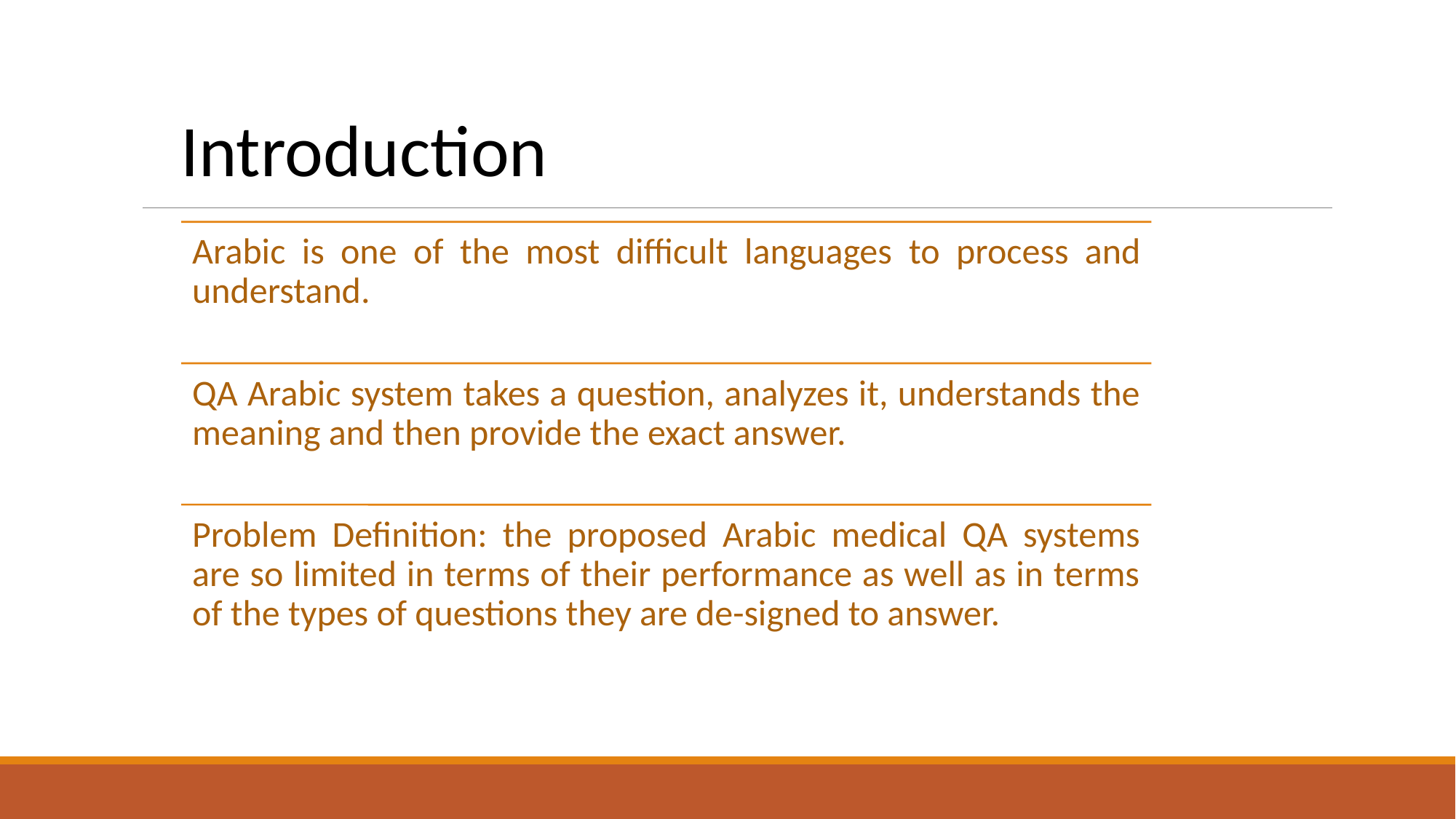

Introduction
Arabic is one of the most difficult languages ​​to process and understand.
QA Arabic system takes a question, analyzes it, understands the meaning and then provide the exact answer.
Problem Definition: the proposed Arabic medical QA systems are so limited in terms of their performance as well as in terms of the types of questions they are de-signed to answer.